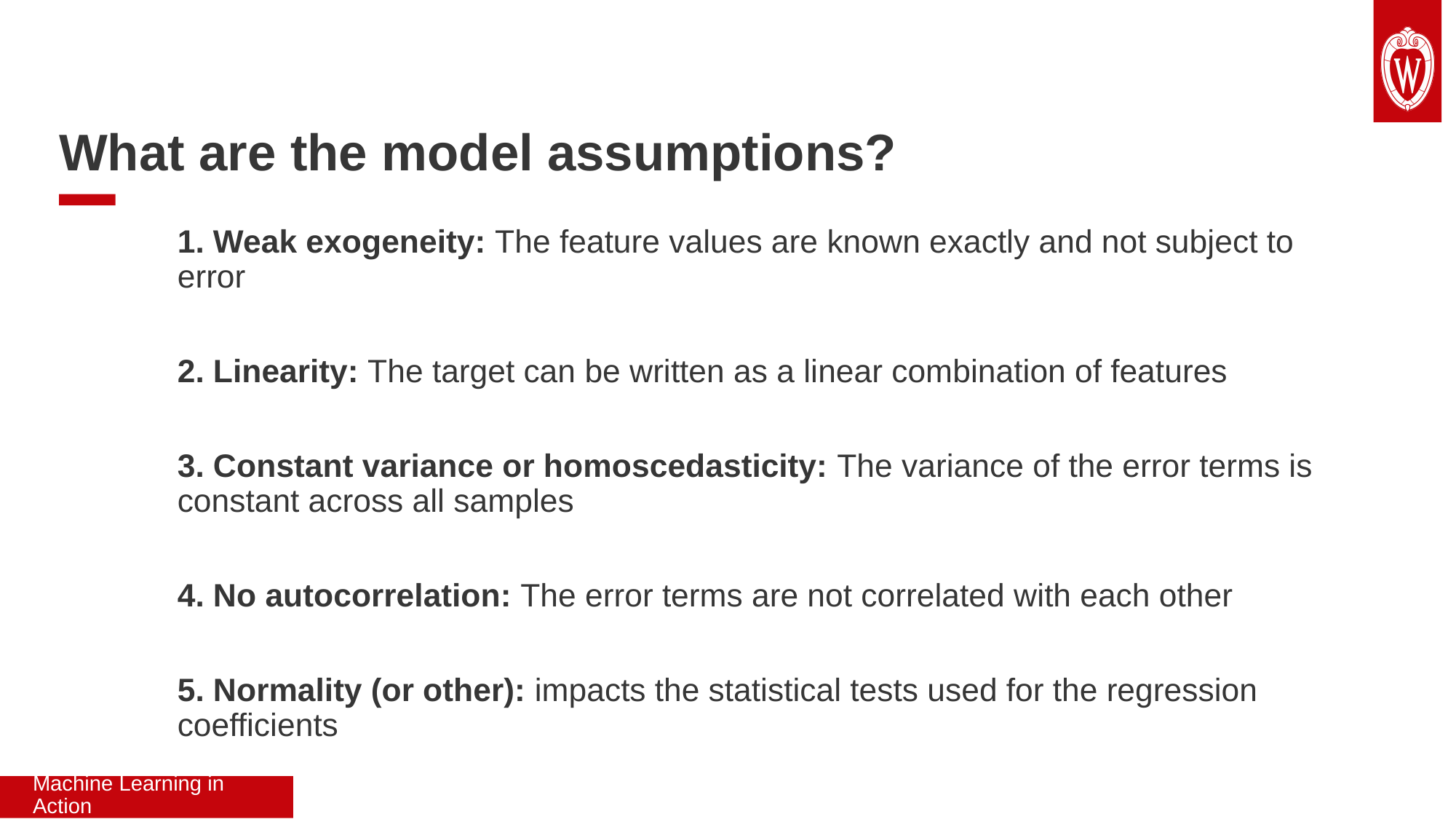

# What are the model assumptions?
1. Weak exogeneity: The feature values are known exactly and not subject to error

2. Linearity: The target can be written as a linear combination of features

3. Constant variance or homoscedasticity: The variance of the error terms is constant across all samples

4. No autocorrelation: The error terms are not correlated with each other

5. Normality (or other): impacts the statistical tests used for the regression coefficients

Machine Learning in Action